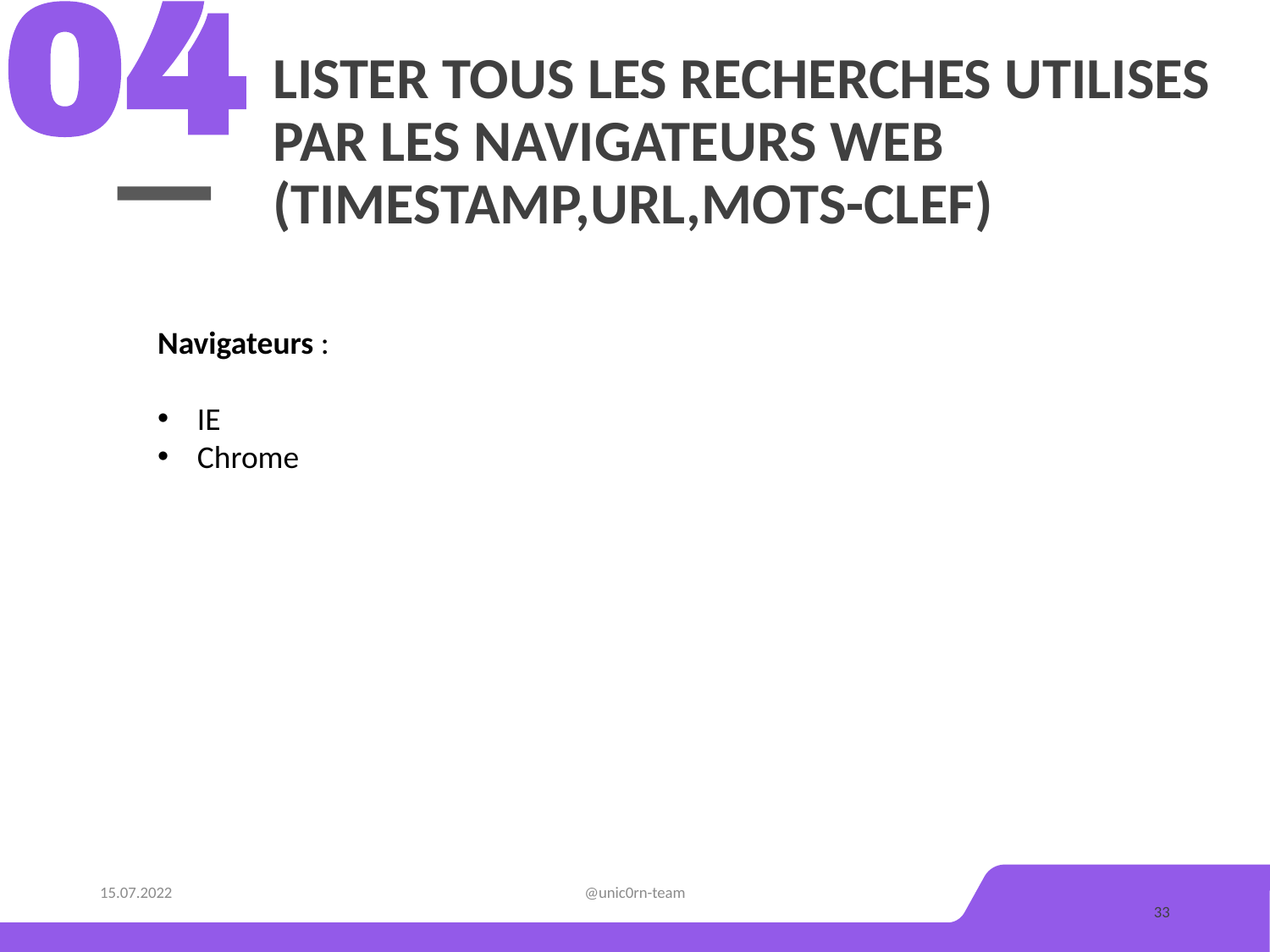

04
# Lister tous les recherches utilises par les navigateurs web (timestamp,url,mots-clef)
Navigateurs :

IE
Chrome
15.07.2022
@unic0rn-team
33